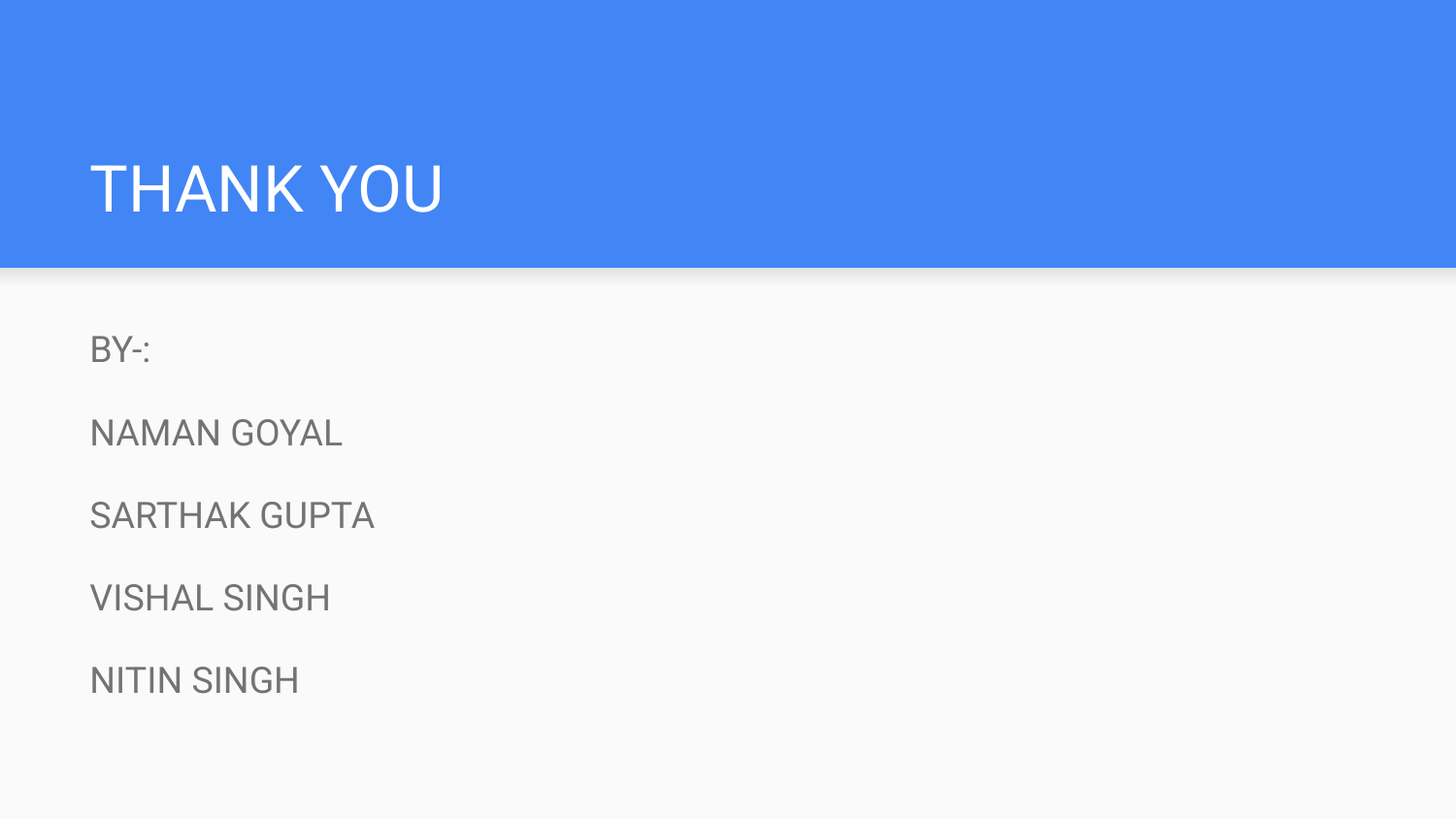

# THANK YOU
BY-:
NAMAN GOYAL
SARTHAK GUPTA
VISHAL SINGH
NITIN SINGH